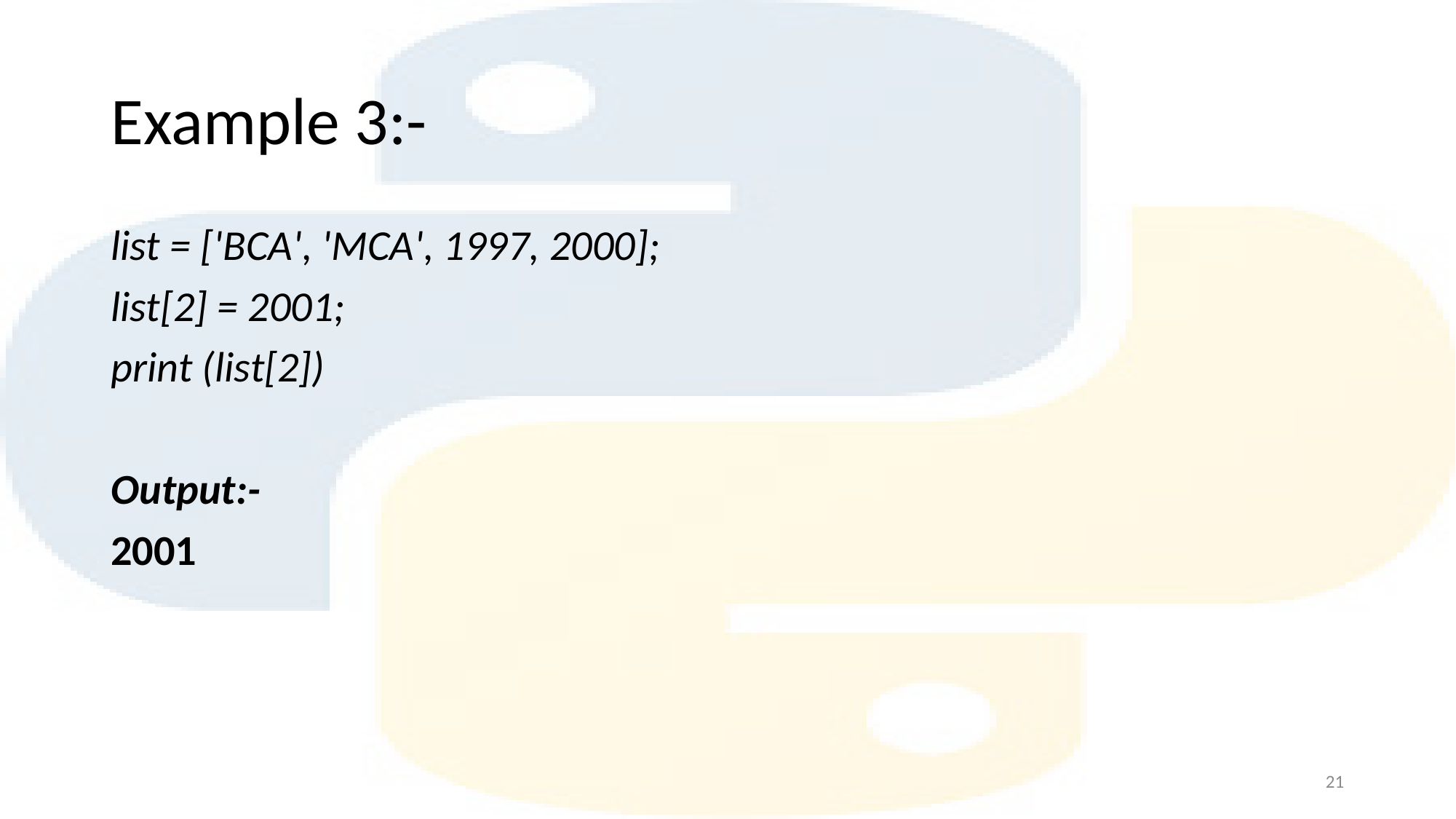

# Example 3:-
list = ['BCA', 'MCA', 1997, 2000];
list[2] = 2001;
print (list[2])

Output:-
2001

21